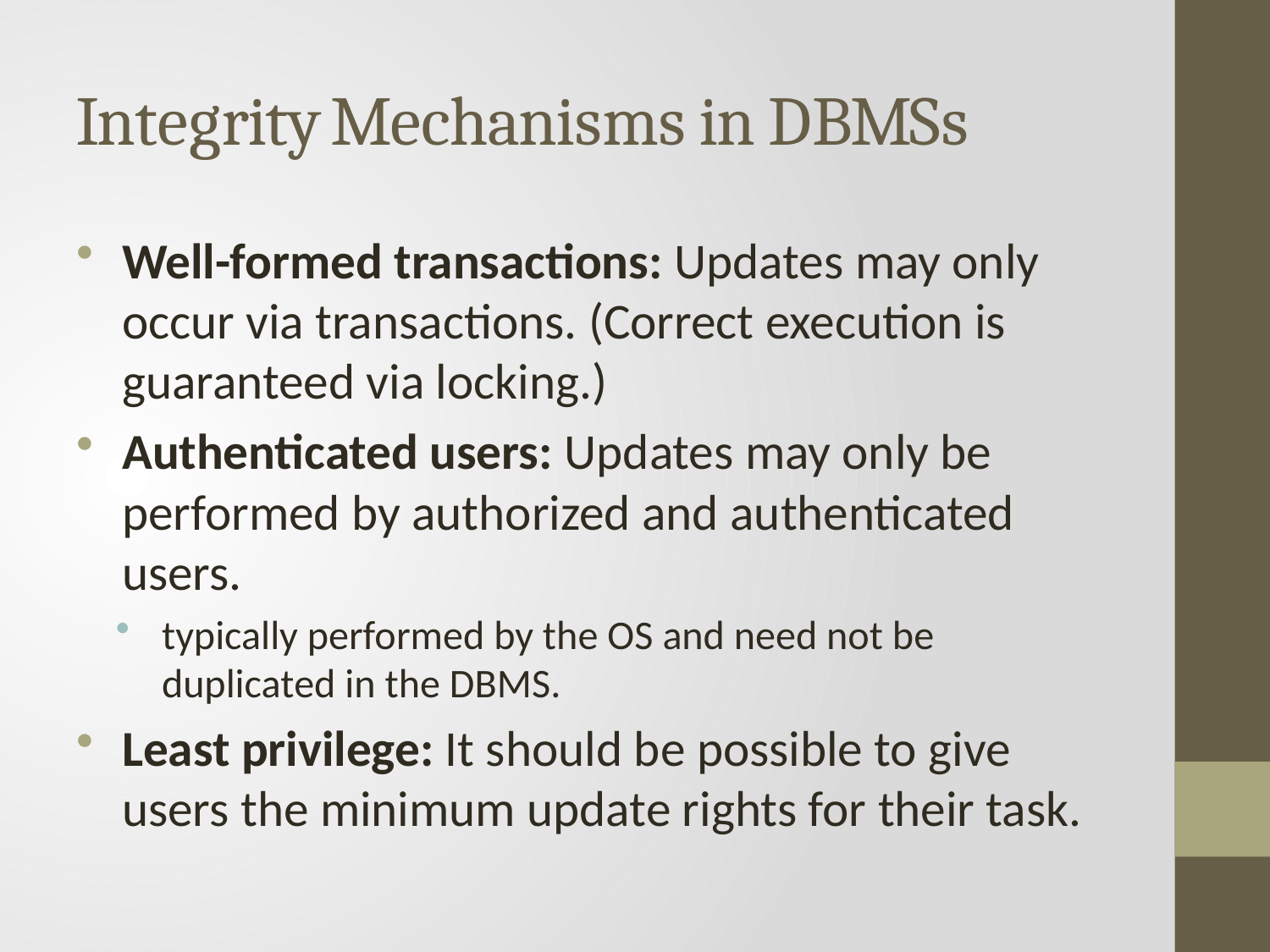

# Integrity Mechanisms in DBMSs
Well-formed transactions: Updates may only occur via transactions. (Correct execution is guaranteed via locking.)
Authenticated users: Updates may only be performed by authorized and authenticated users.
typically performed by the OS and need not be duplicated in the DBMS.
Least privilege: It should be possible to give users the minimum update rights for their task.